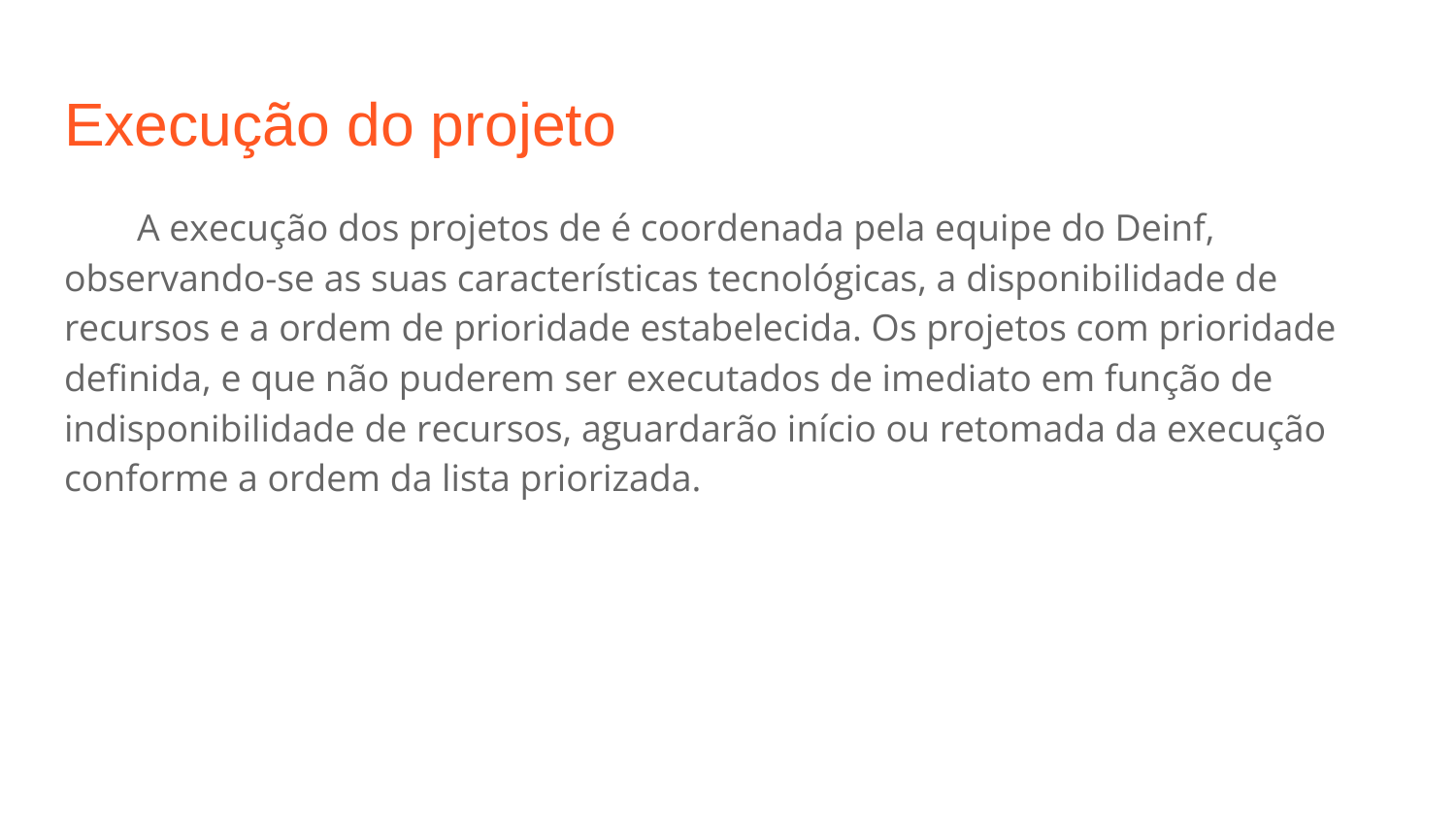

# Execução do projeto
A execução dos projetos de é coordenada pela equipe do Deinf, observando-se as suas características tecnológicas, a disponibilidade de recursos e a ordem de prioridade estabelecida. Os projetos com prioridade definida, e que não puderem ser executados de imediato em função de indisponibilidade de recursos, aguardarão início ou retomada da execução conforme a ordem da lista priorizada.